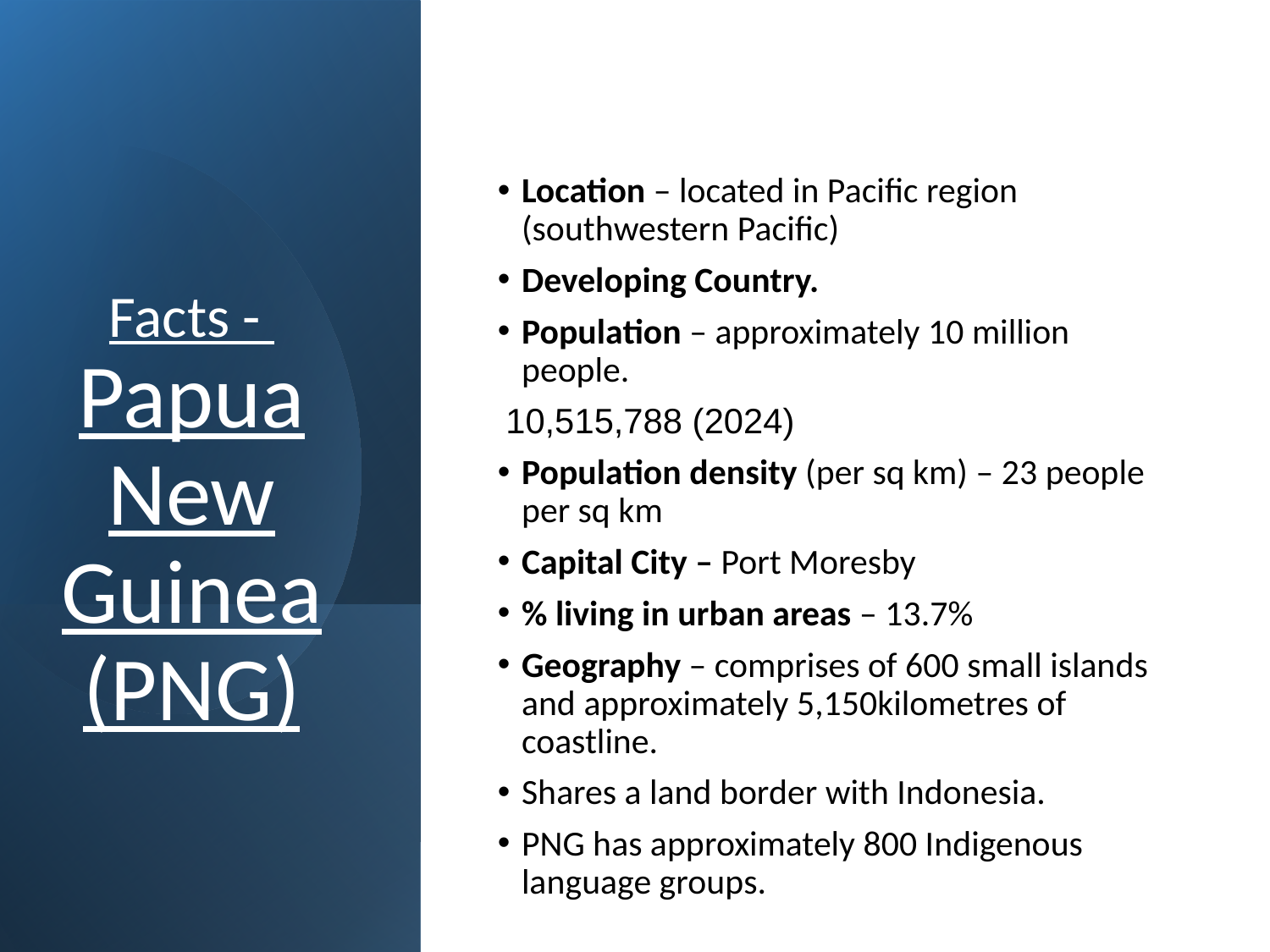

Location – located in Pacific region (southwestern Pacific)
Developing Country.
Population – approximately 10 million people.
 10,515,788 (2024)
Population density (per sq km) – 23 people per sq km
Capital City – Port Moresby
% living in urban areas – 13.7%
Geography – comprises of 600 small islands and approximately 5,150kilometres of coastline.
Shares a land border with Indonesia.
PNG has approximately 800 Indigenous language groups.

# Facts -  Papua New Guinea (PNG)